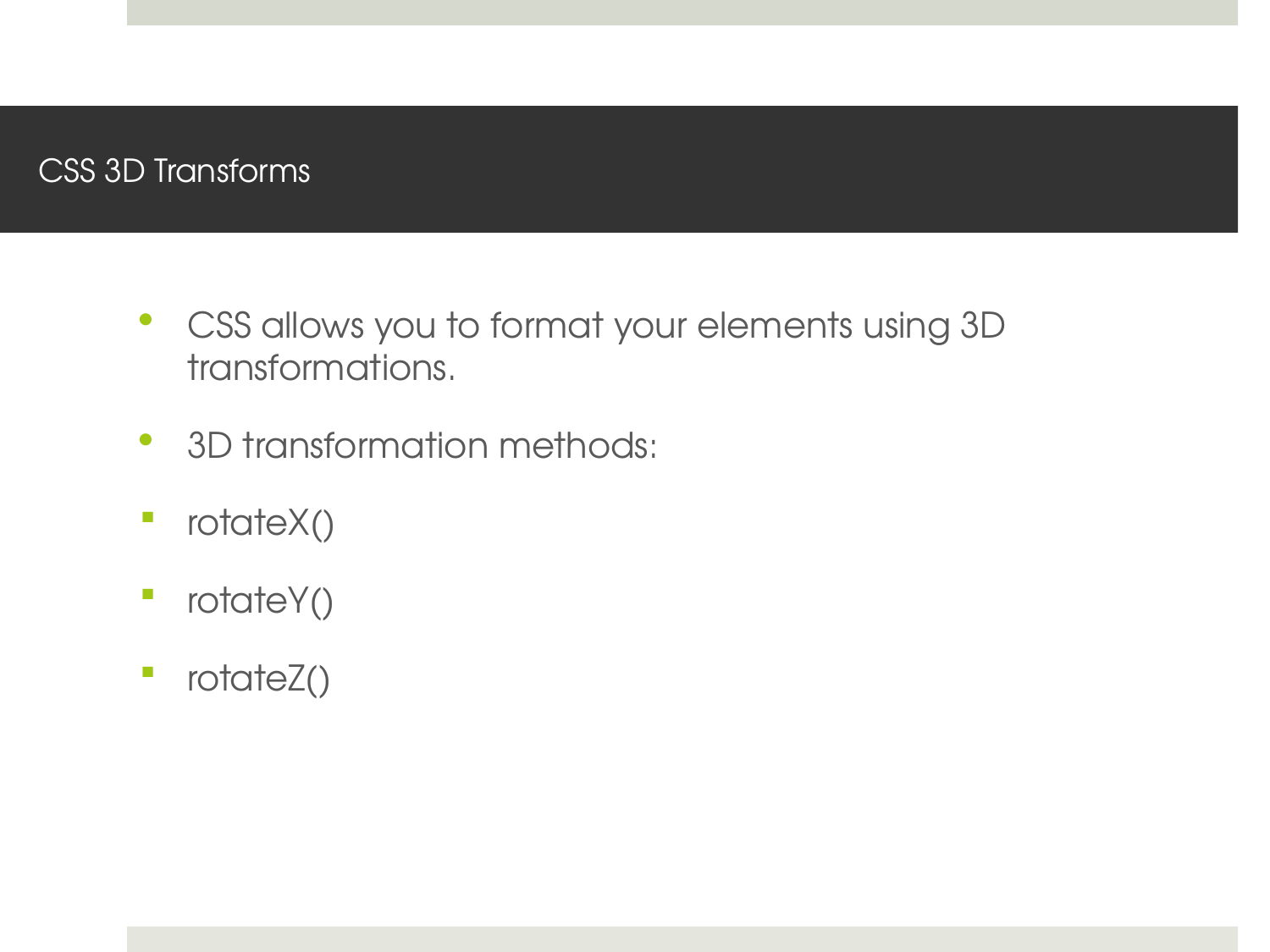

# CSS 3D Transforms
CSS allows you to format your elements using 3D transformations.
3D transformation methods:
rotateX()
rotateY()
rotateZ()